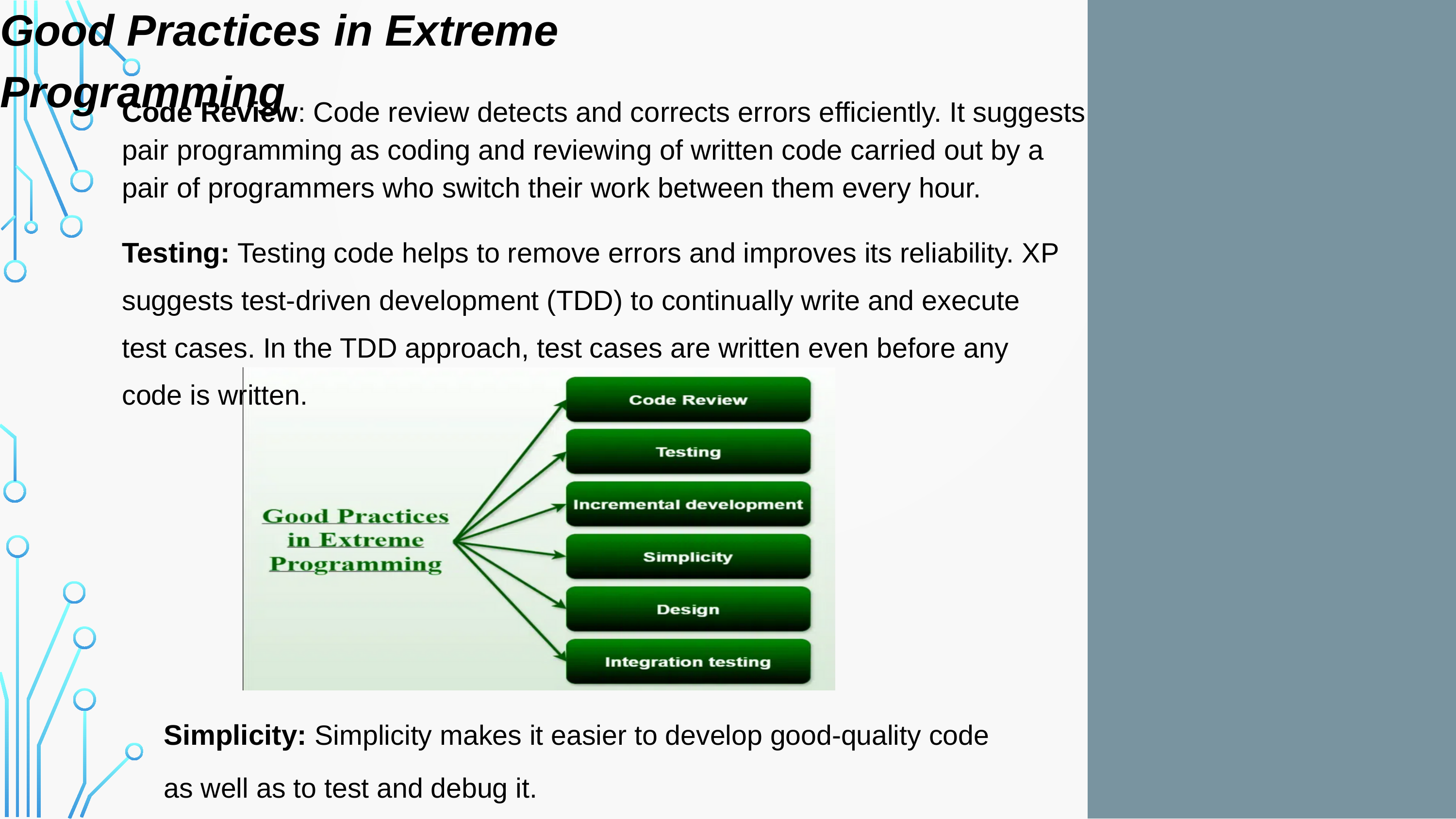

Good Practices in Extreme Programming

Code Review: Code review detects and corrects errors efficiently. It suggests pair programming as coding and reviewing of written code carried out by a pair of programmers who switch their work between them every hour.
Testing: Testing code helps to remove errors and improves its reliability. XP suggests test-driven development (TDD) to continually write and execute test cases. In the TDD approach, test cases are written even before any code is written.

Simplicity: Simplicity makes it easier to develop good-quality code as well as to test and debug it.